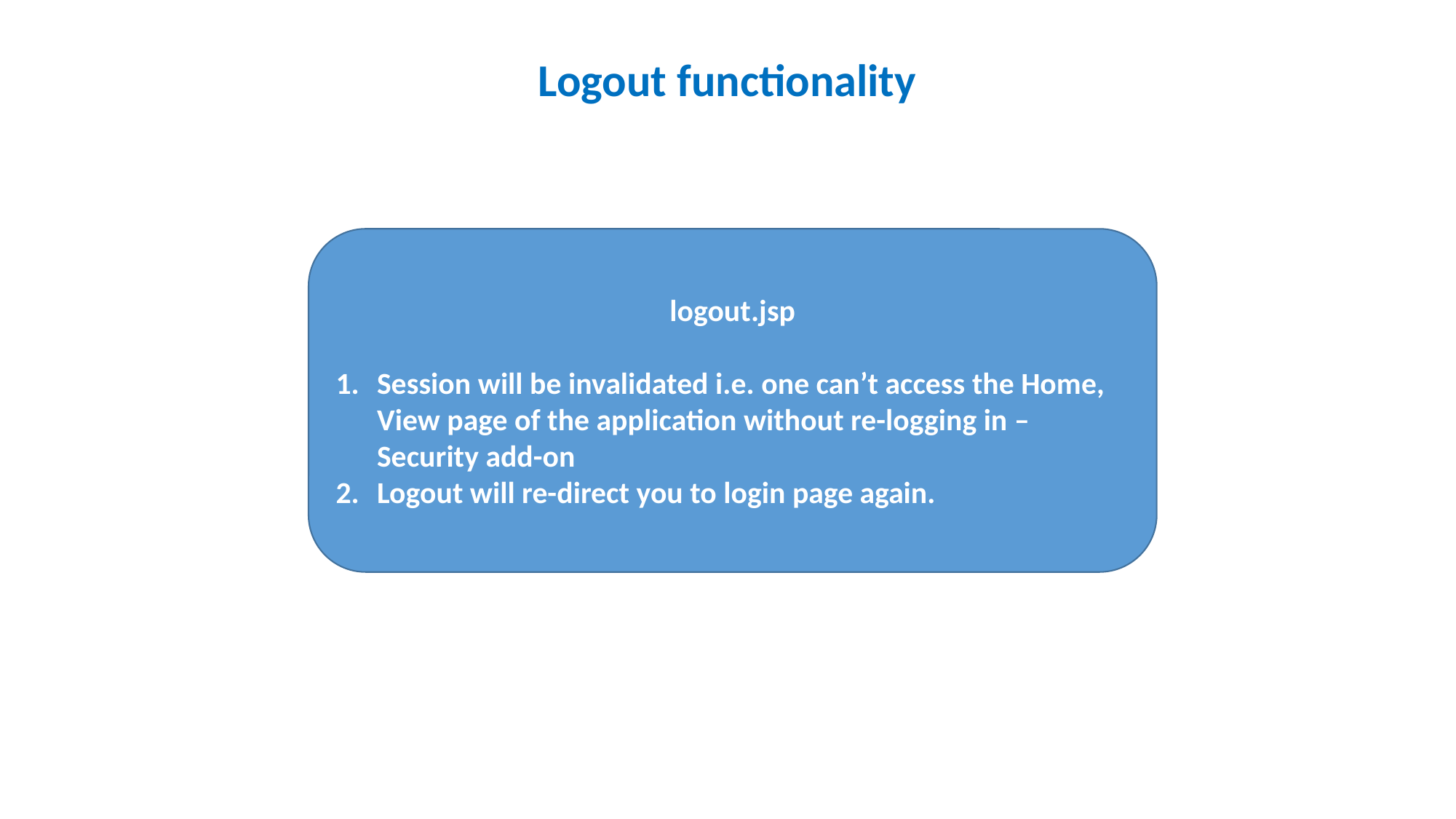

Logout functionality
logout.jsp

Session will be invalidated i.e. one can’t access the Home, View page of the application without re-logging in – Security add-on
Logout will re-direct you to login page again.